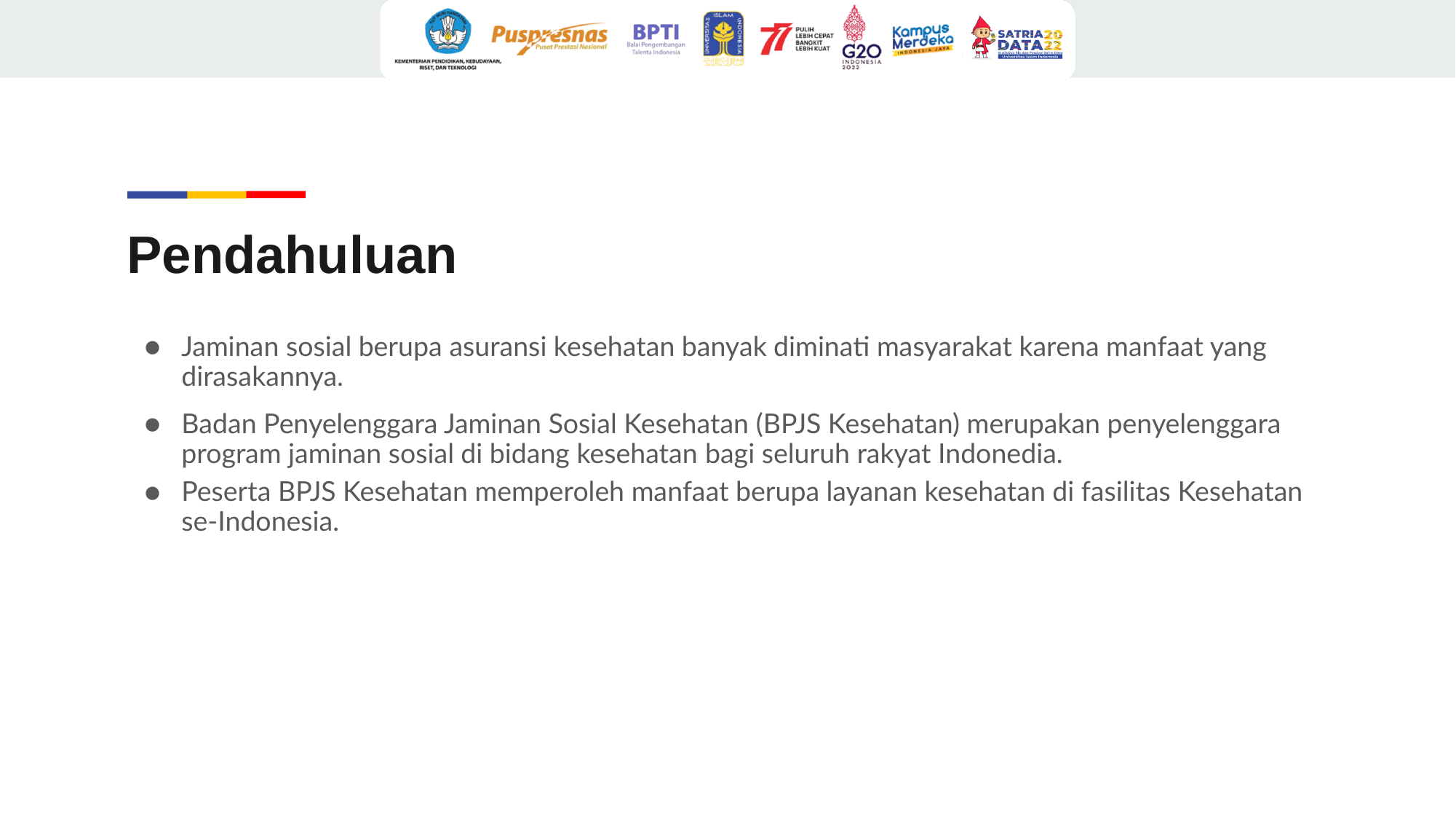

# Pendahuluan
Jaminan sosial berupa asuransi kesehatan banyak diminati masyarakat karena manfaat yang dirasakannya.
Badan Penyelenggara Jaminan Sosial Kesehatan (BPJS Kesehatan) merupakan penyelenggara program jaminan sosial di bidang kesehatan bagi seluruh rakyat Indonedia.
Peserta BPJS Kesehatan memperoleh manfaat berupa layanan kesehatan di fasilitas Kesehatan se-Indonesia.